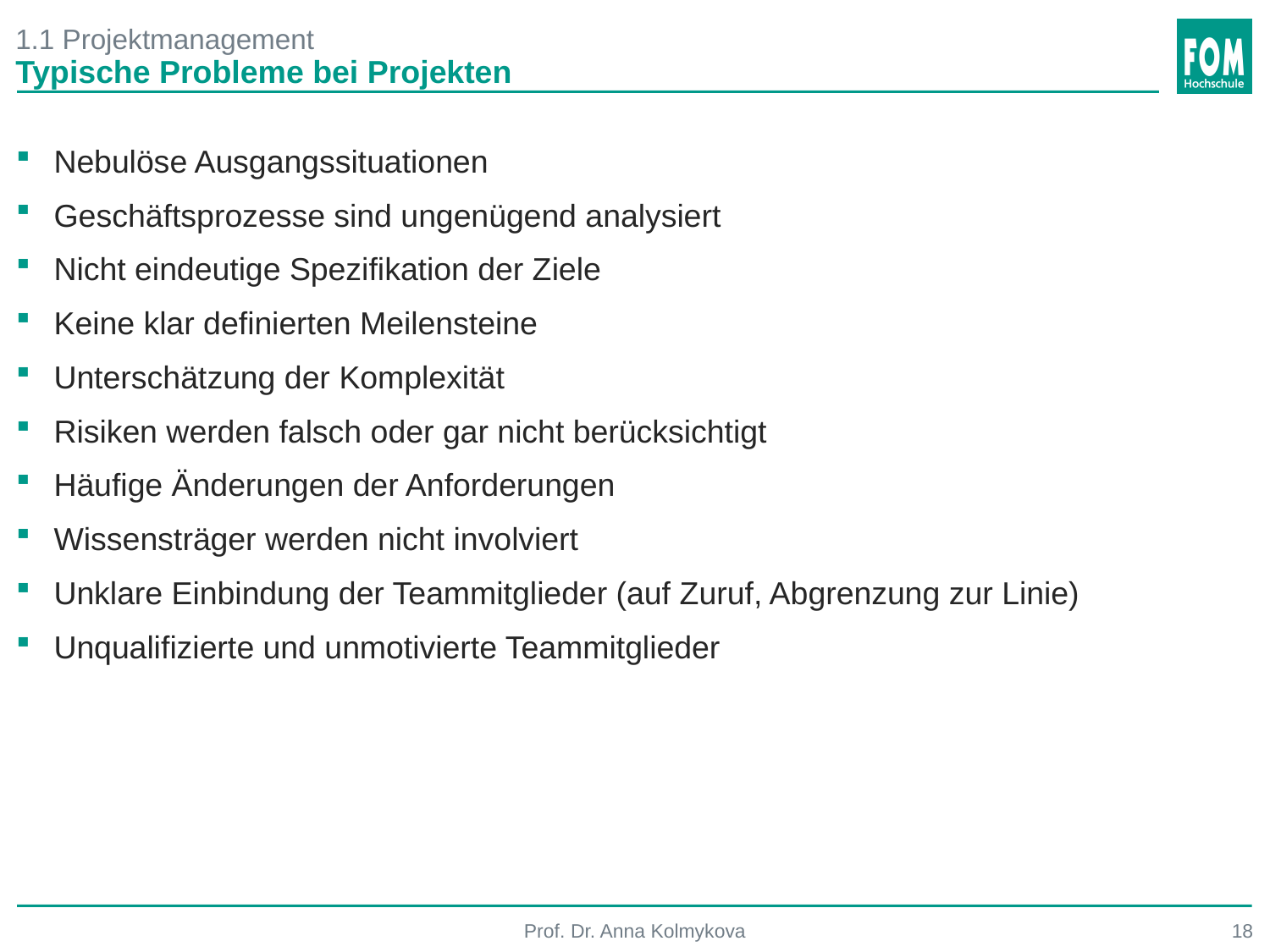

# 1.1 Projektmanagement
Typische Probleme bei Projekten

Nebulöse Ausgangssituationen
Geschäftsprozesse sind ungenügend analysiert
Nicht eindeutige Spezifikation der Ziele
Keine klar definierten Meilensteine
Unterschätzung der Komplexität
Risiken werden falsch oder gar nicht berücksichtigt
Häufige Änderungen der Anforderungen
Wissensträger werden nicht involviert
Unklare Einbindung der Teammitglieder (auf Zuruf, Abgrenzung zur Linie)
Unqualifizierte und unmotivierte Teammitglieder

Prof. Dr. Anna Kolmykova
18